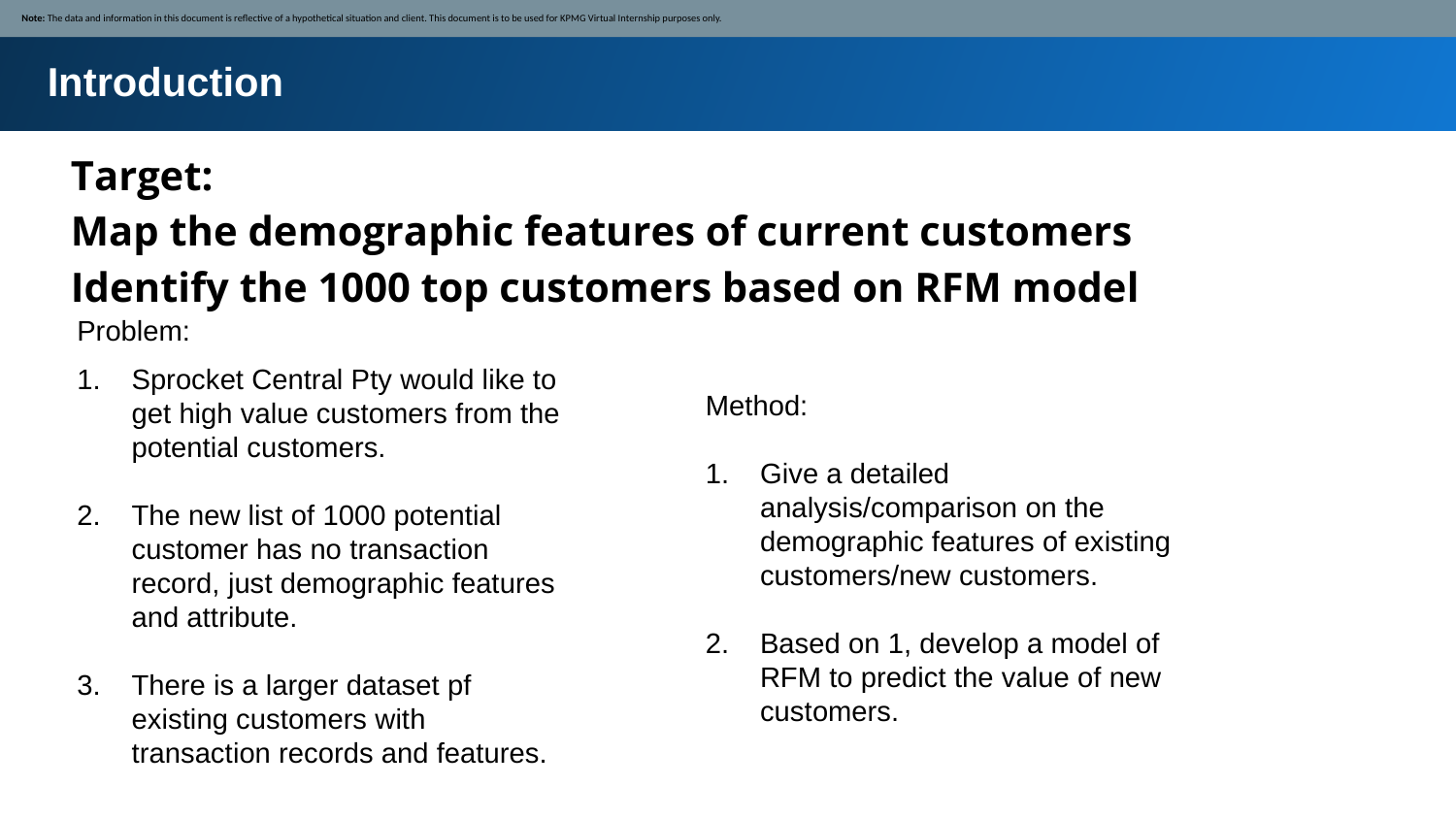

Note: The data and information in this document is reflective of a hypothetical situation and client. This document is to be used for KPMG Virtual Internship purposes only.
Introduction
Target:
Map the demographic features of current customers
Identify the 1000 top customers based on RFM model

Problem:
Sprocket Central Pty would like to get high value customers from the potential customers.

The new list of 1000 potential customer has no transaction record, just demographic features and attribute.

There is a larger dataset pf existing customers with transaction records and features.

Method:

Give a detailed analysis/comparison on the demographic features of existing customers/new customers.

Based on 1, develop a model of RFM to predict the value of new customers.